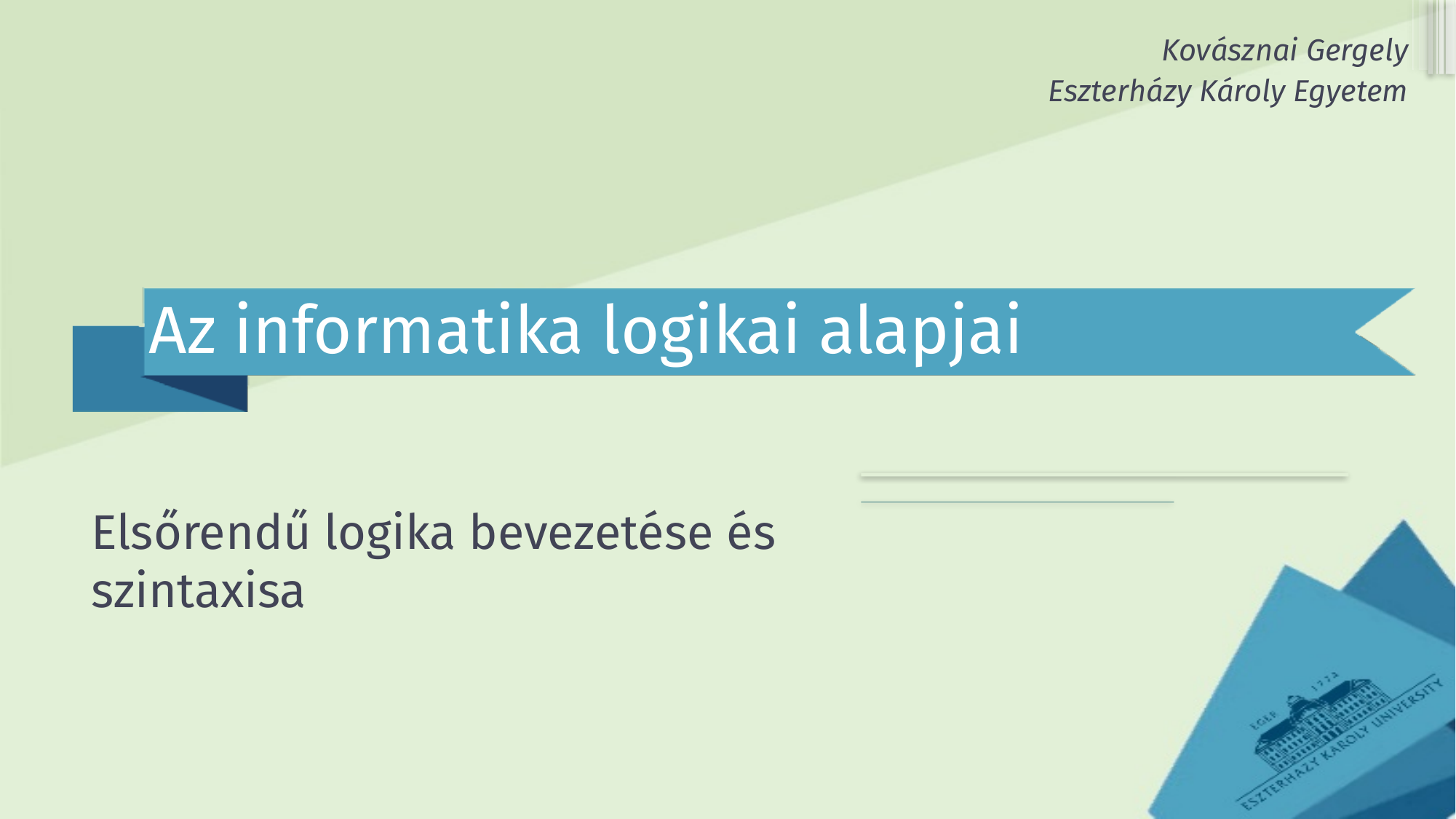

# Az informatika logikai alapjai
Elsőrendű logika bevezetése és szintaxisa